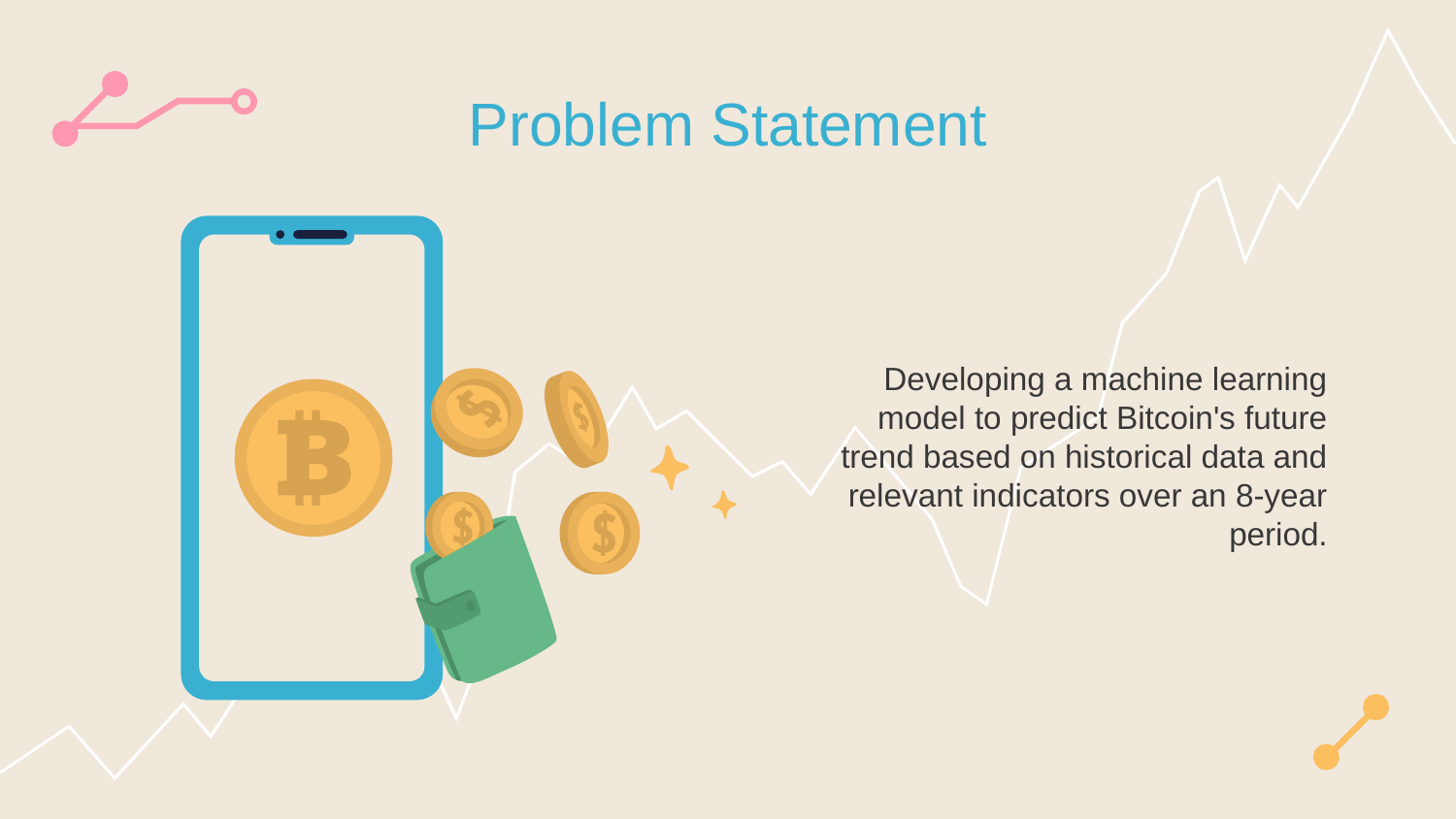

# Problem Statement

Developing a machine learning model to predict Bitcoin's future trend based on historical data and relevant indicators over an 8-year period.